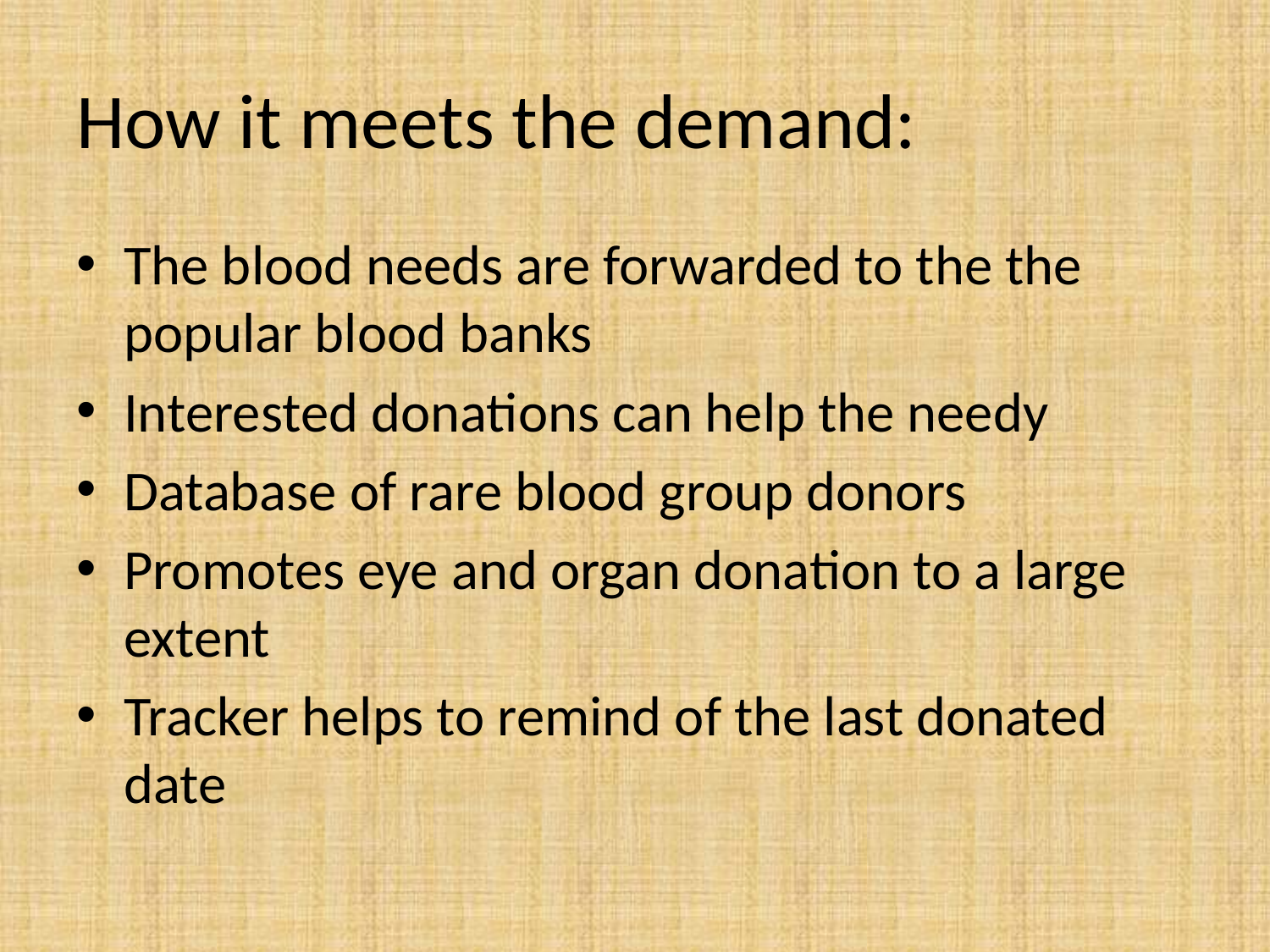

# How it meets the demand:
The blood needs are forwarded to the the popular blood banks
Interested donations can help the needy
Database of rare blood group donors
Promotes eye and organ donation to a large extent
Tracker helps to remind of the last donated date